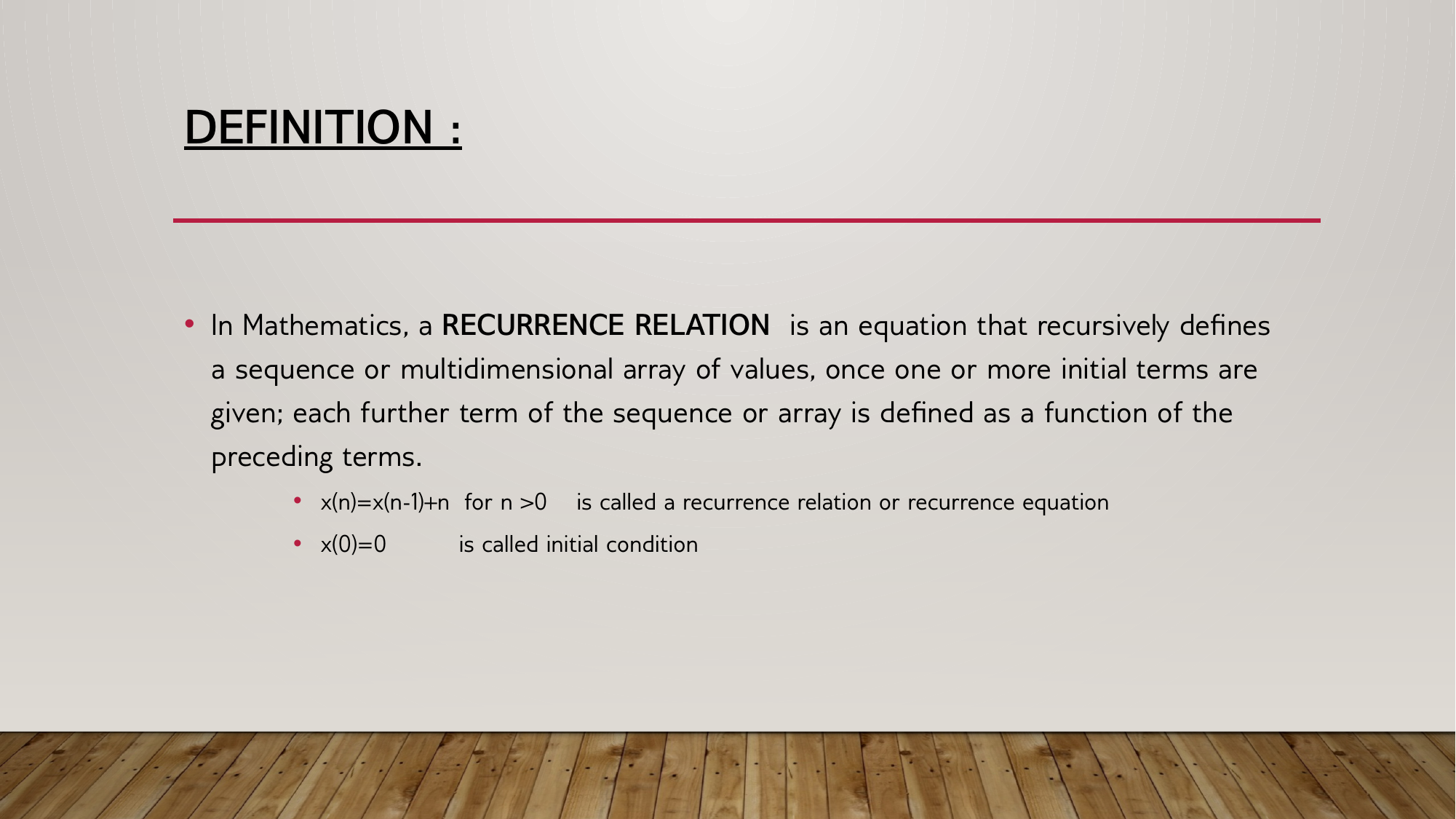

# DEFINITION :

In Mathematics, a RECURRENCE RELATION  is an equation that recursively defines a sequence or multidimensional array of values, once one or more initial terms are given; each further term of the sequence or array is defined as a function of the preceding terms.
x(n)=x(n-1)+n  for n >0    is called a recurrence relation or recurrence equation
x(0)=0	    is called initial condition